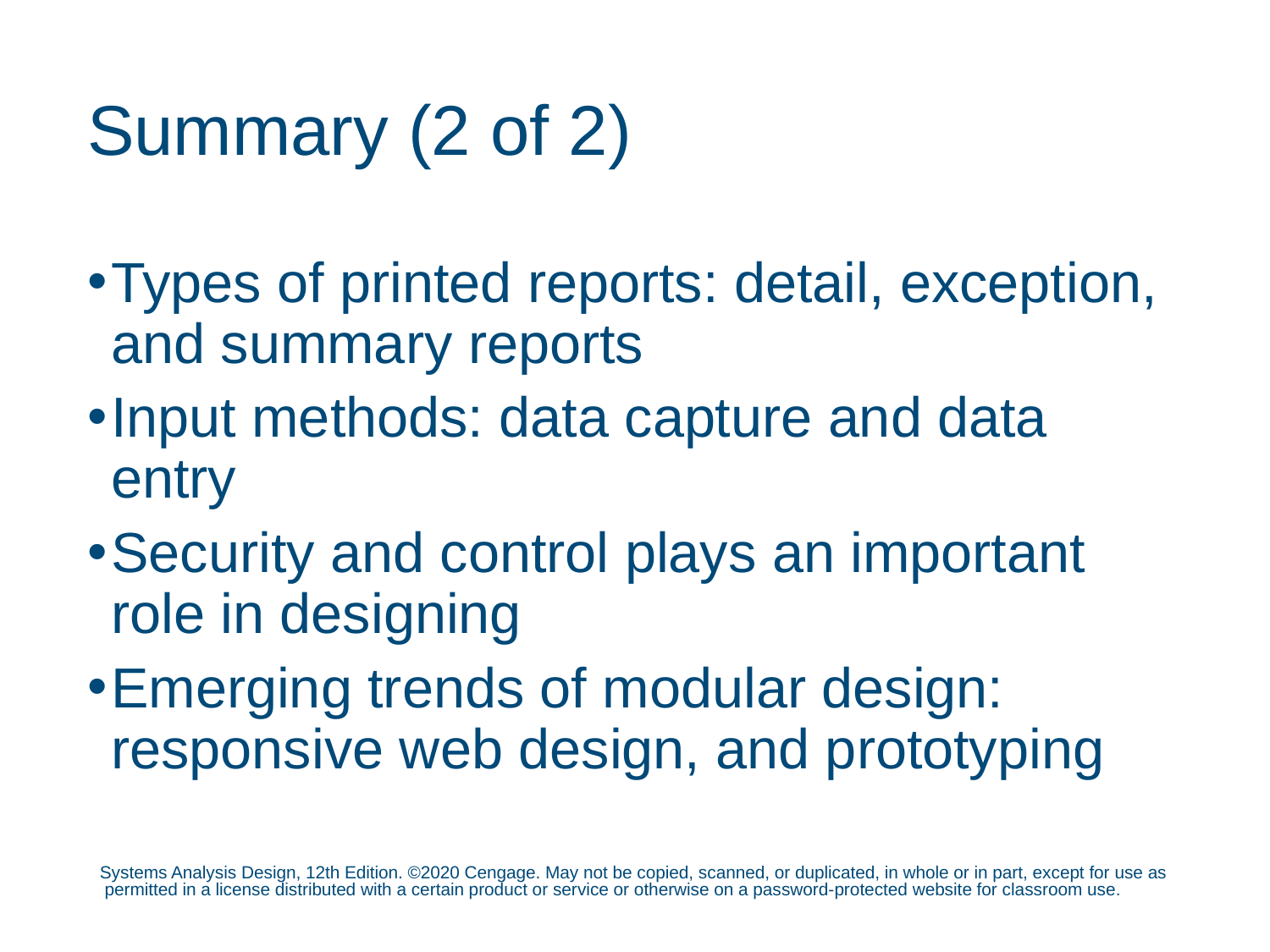

# Summary (2 of 2)
Types of printed reports: detail, exception, and summary reports
Input methods: data capture and data entry
Security and control plays an important role in designing
Emerging trends of modular design: responsive web design, and prototyping

Systems Analysis Design, 12th Edition. ©2020 Cengage. May not be copied, scanned, or duplicated, in whole or in part, except for use as permitted in a license distributed with a certain product or service or otherwise on a password-protected website for classroom use.